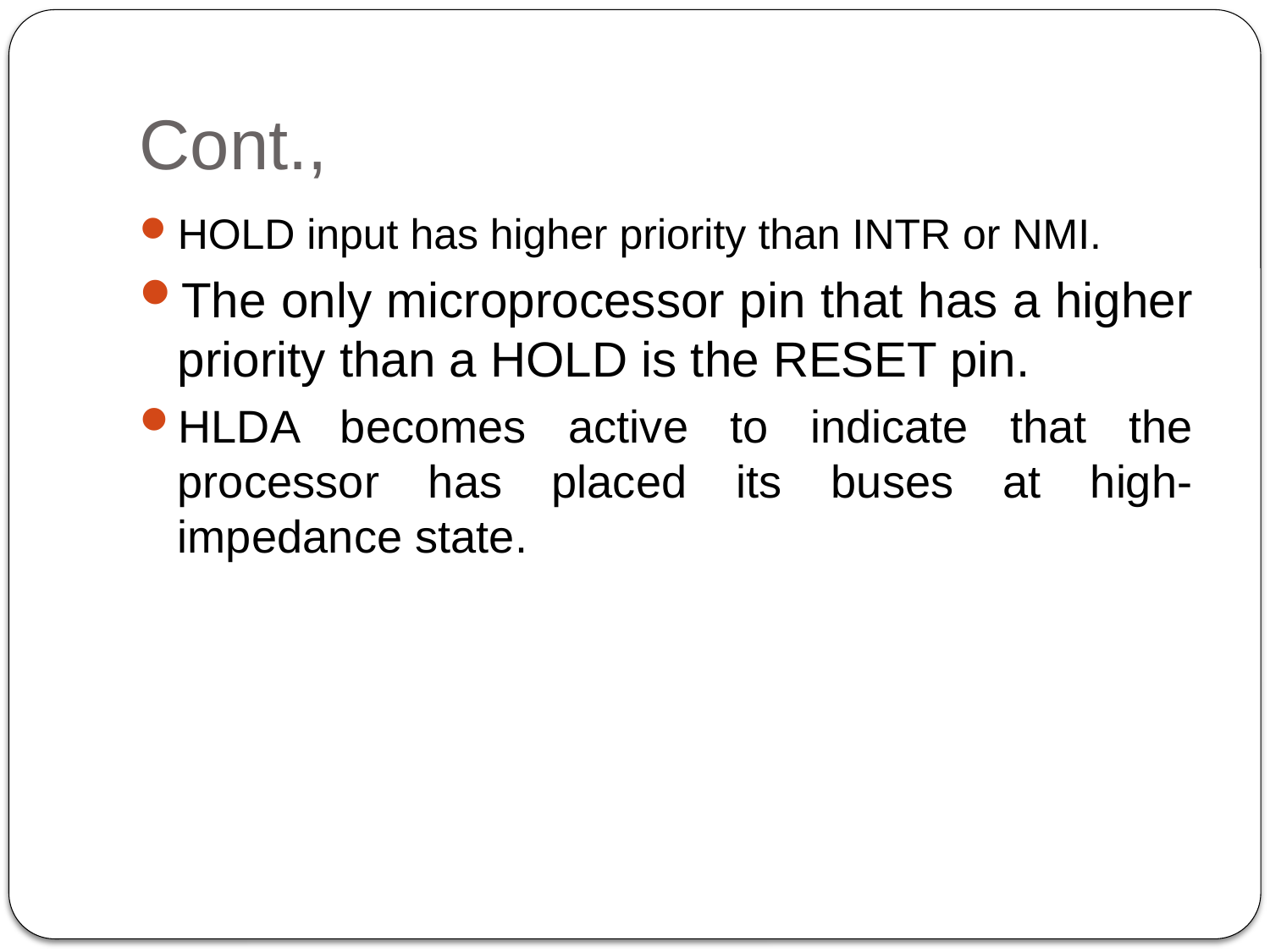

# Cont.,
HOLD input has higher priority than INTR or NMI.
The only microprocessor pin that has a higher priority than a HOLD is the RESET pin.
HLDA becomes active to indicate that the processor has placed its buses at high-impedance state.